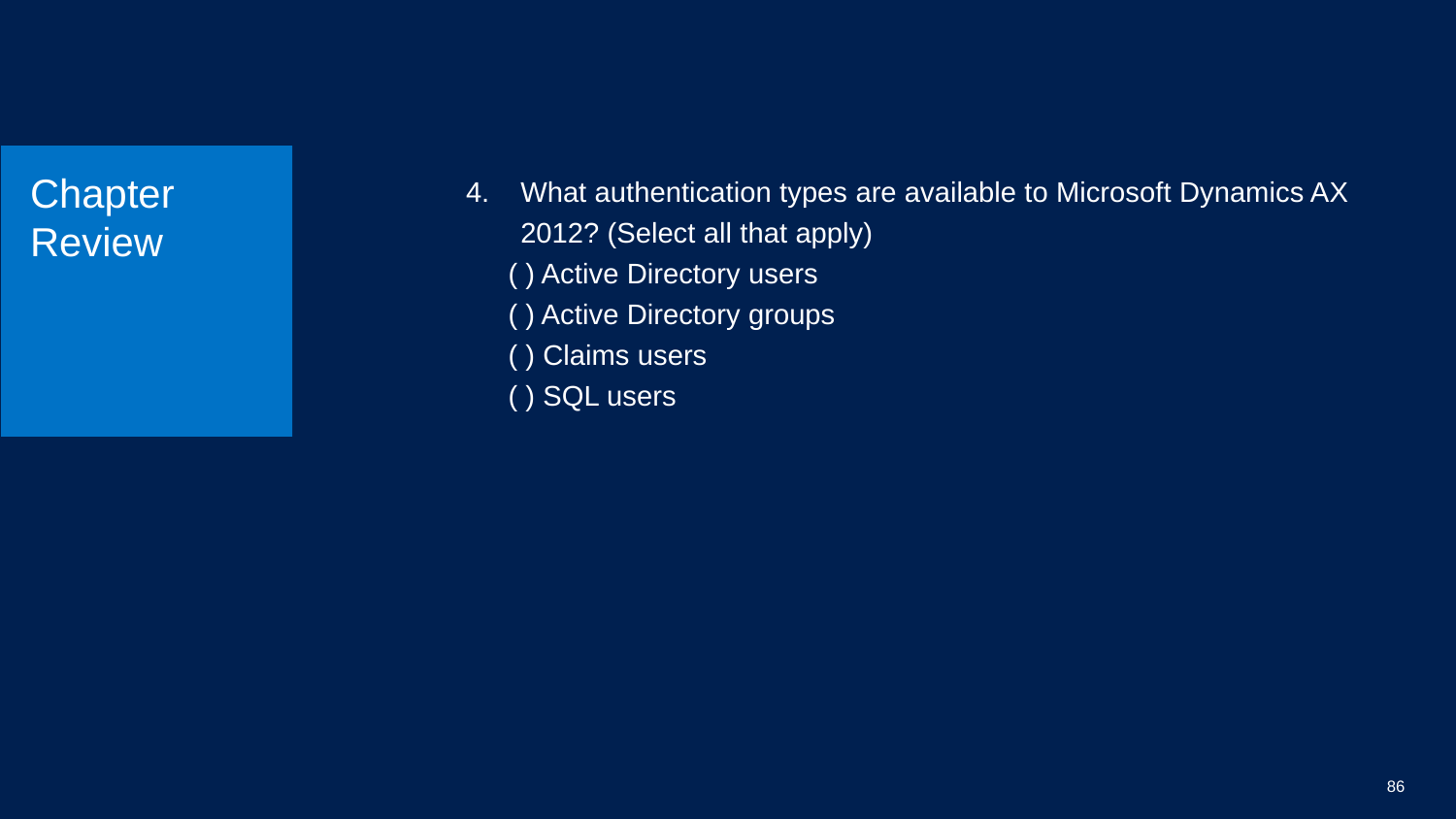

# Chapter Review
What authentication types are available to Microsoft Dynamics AX 2012? (Select all that apply)
( ) Active Directory users
( ) Active Directory groups
( ) Claims users
( ) SQL users

86